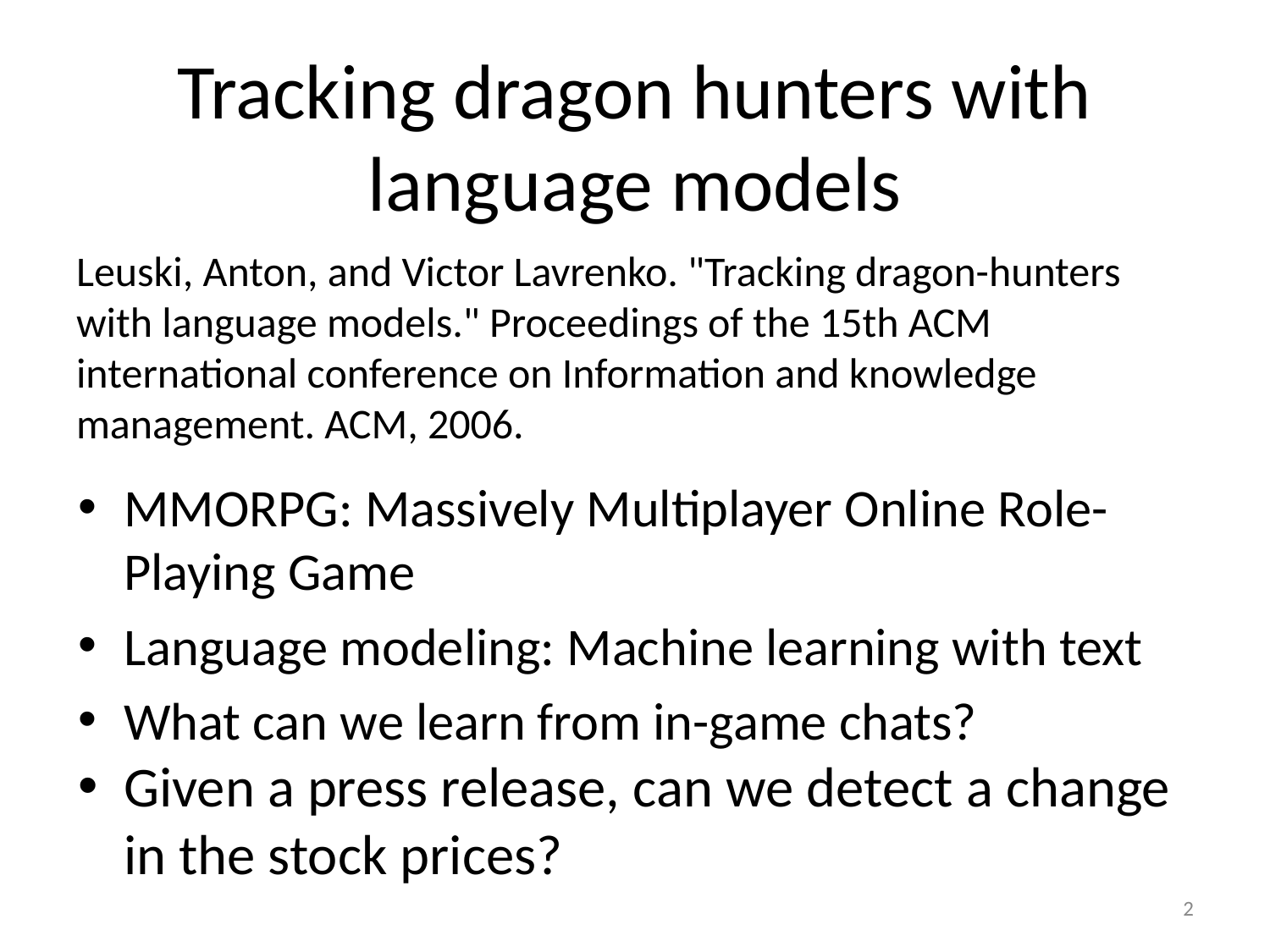

# Tracking dragon hunters with language models
Leuski, Anton, and Victor Lavrenko. "Tracking dragon-hunters with language models." Proceedings of the 15th ACM international conference on Information and knowledge management. ACM, 2006.

MMORPG: Massively Multiplayer Online Role-Playing Game
Language modeling: Machine learning with text
What can we learn from in-game chats?
Given a press release, can we detect a change in the stock prices?
2